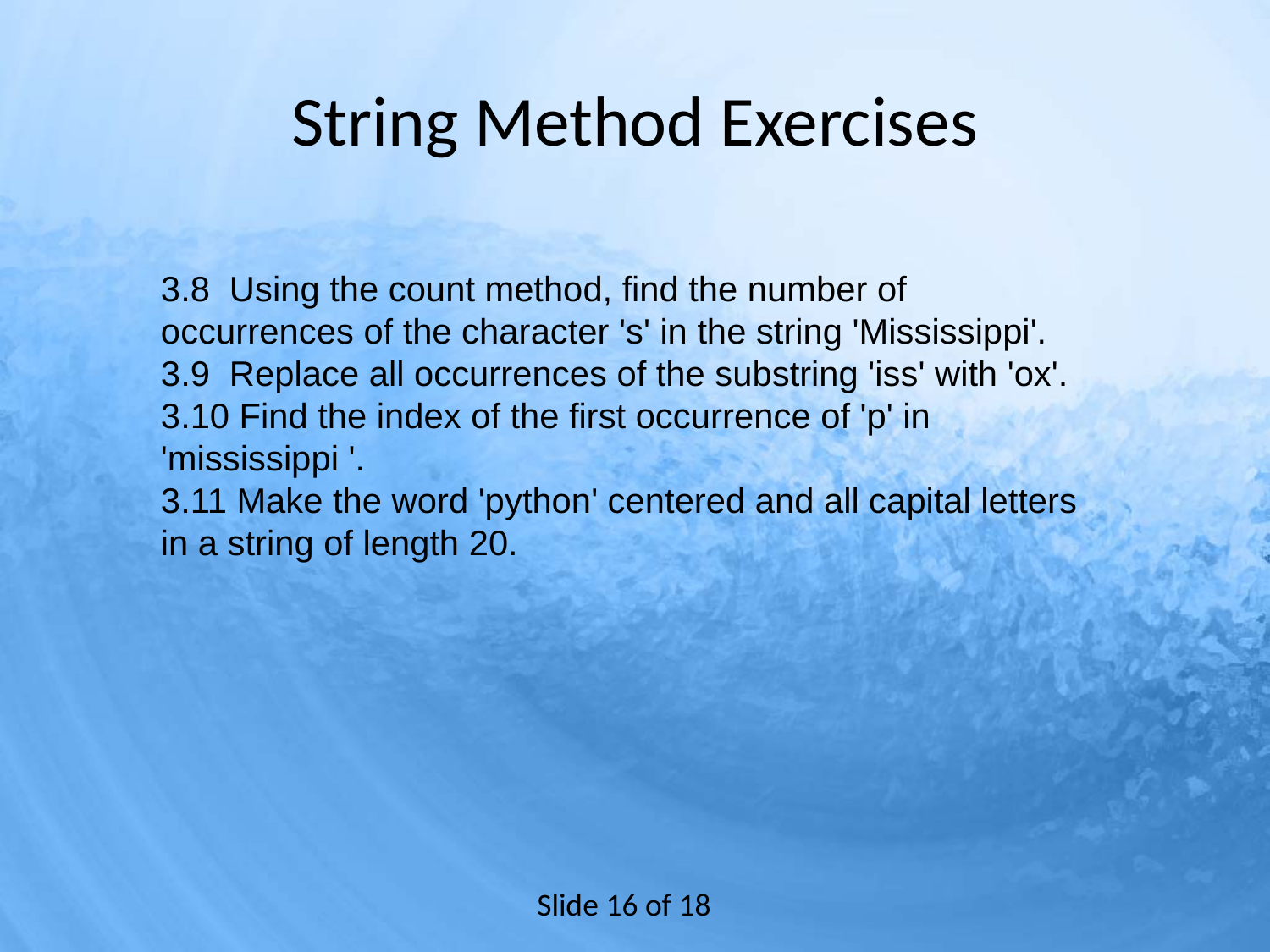

# String Method Exercises
3.8  Using the count method, find the number of occurrences of the character 's' in the string 'Mississippi'.
3.9  Replace all occurrences of the substring 'iss' with 'ox'.
3.10 Find the index of the first occurrence of 'p' in 'mississippi '.
3.11 Make the word 'python' centered and all capital letters in a string of length 20.